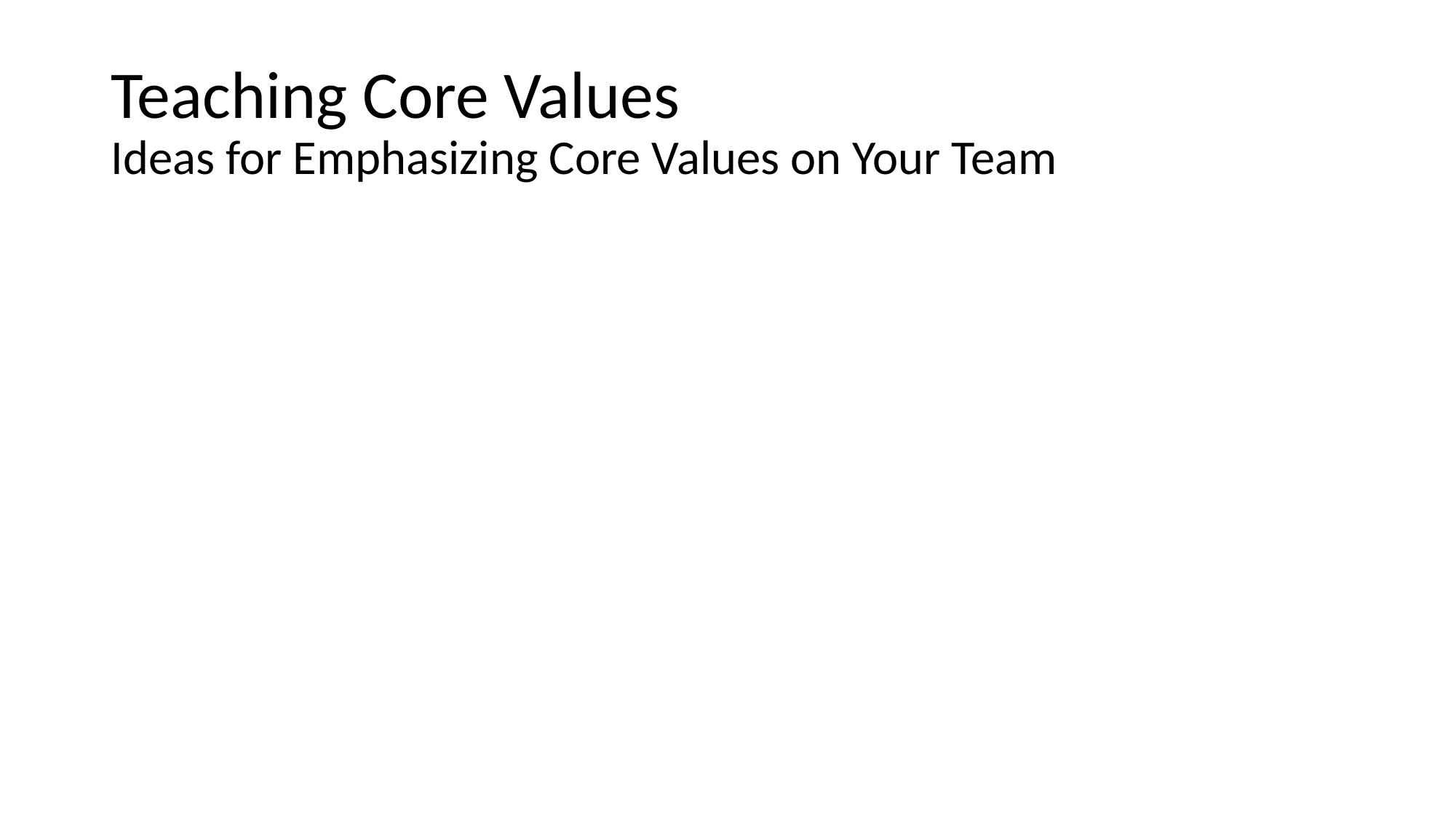

# Teaching Core Values Ideas for Emphasizing Core Values on Your Team